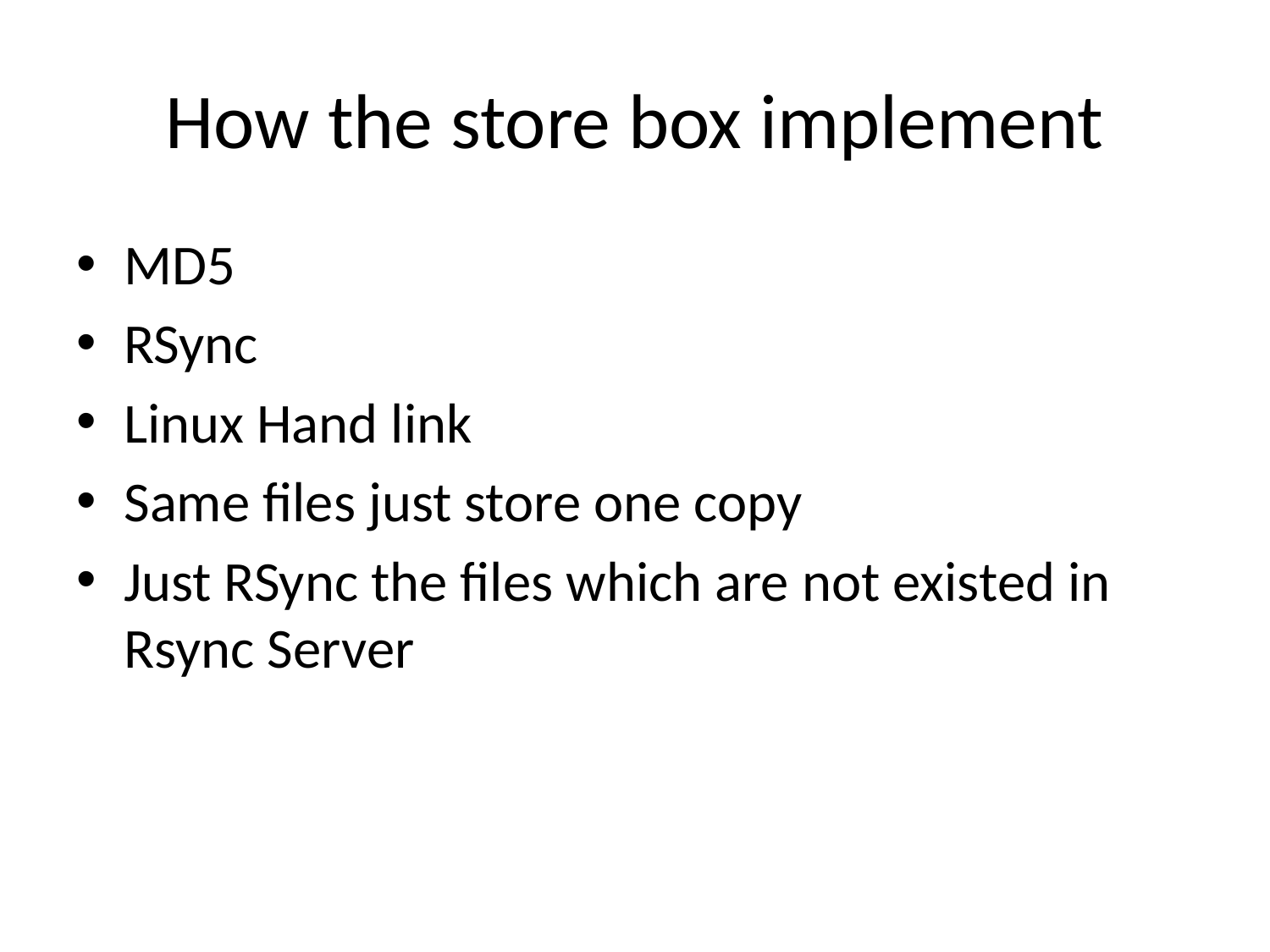

# How the store box implement
MD5
RSync
Linux Hand link
Same files just store one copy
Just RSync the files which are not existed in Rsync Server